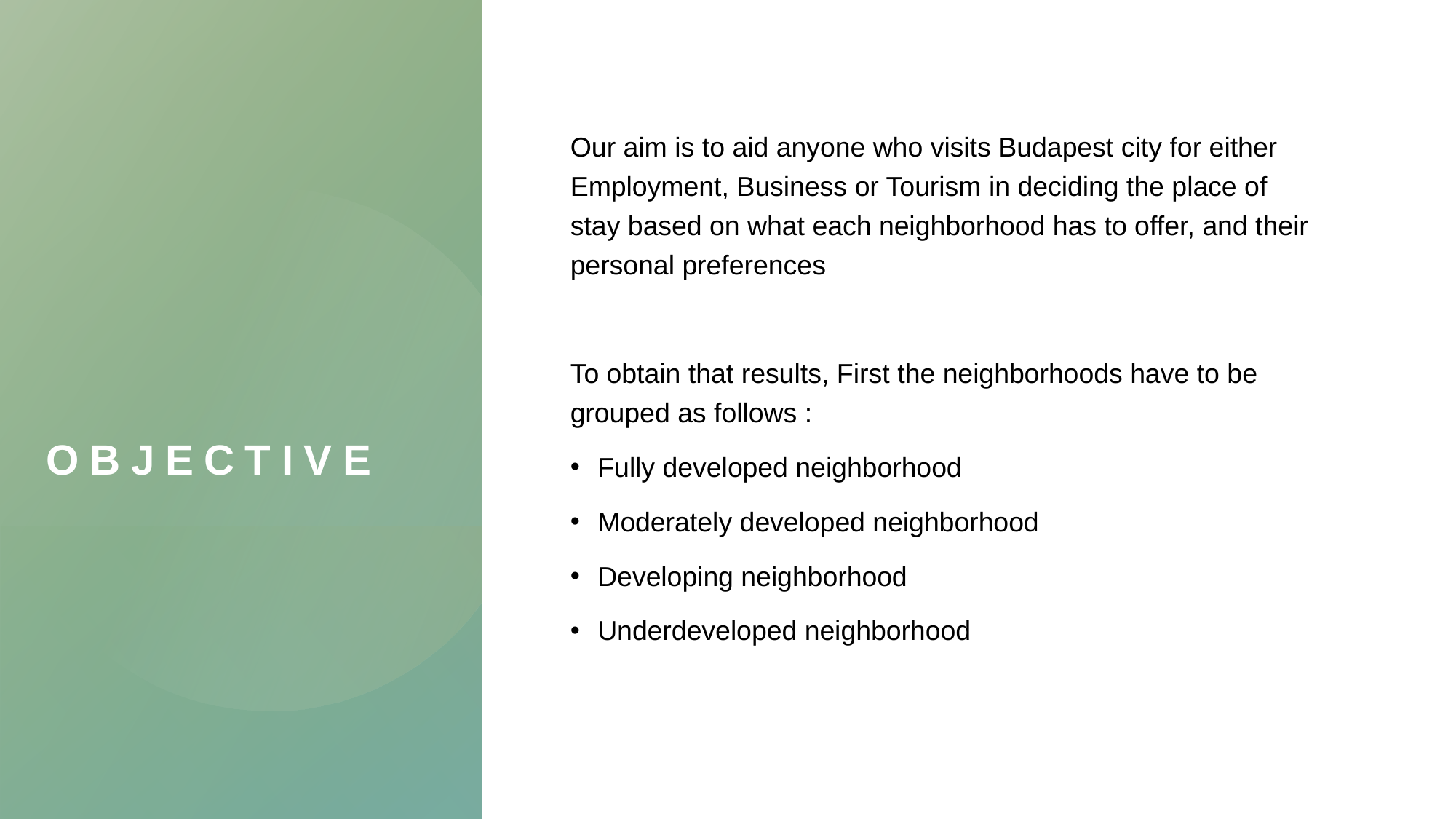

# Objective
Our aim is to aid anyone who visits Budapest city for either Employment, Business or Tourism in deciding the place of stay based on what each neighborhood has to offer, and their personal preferences

To obtain that results, First the neighborhoods have to be grouped as follows :
Fully developed neighborhood
Moderately developed neighborhood
Developing neighborhood
Underdeveloped neighborhood